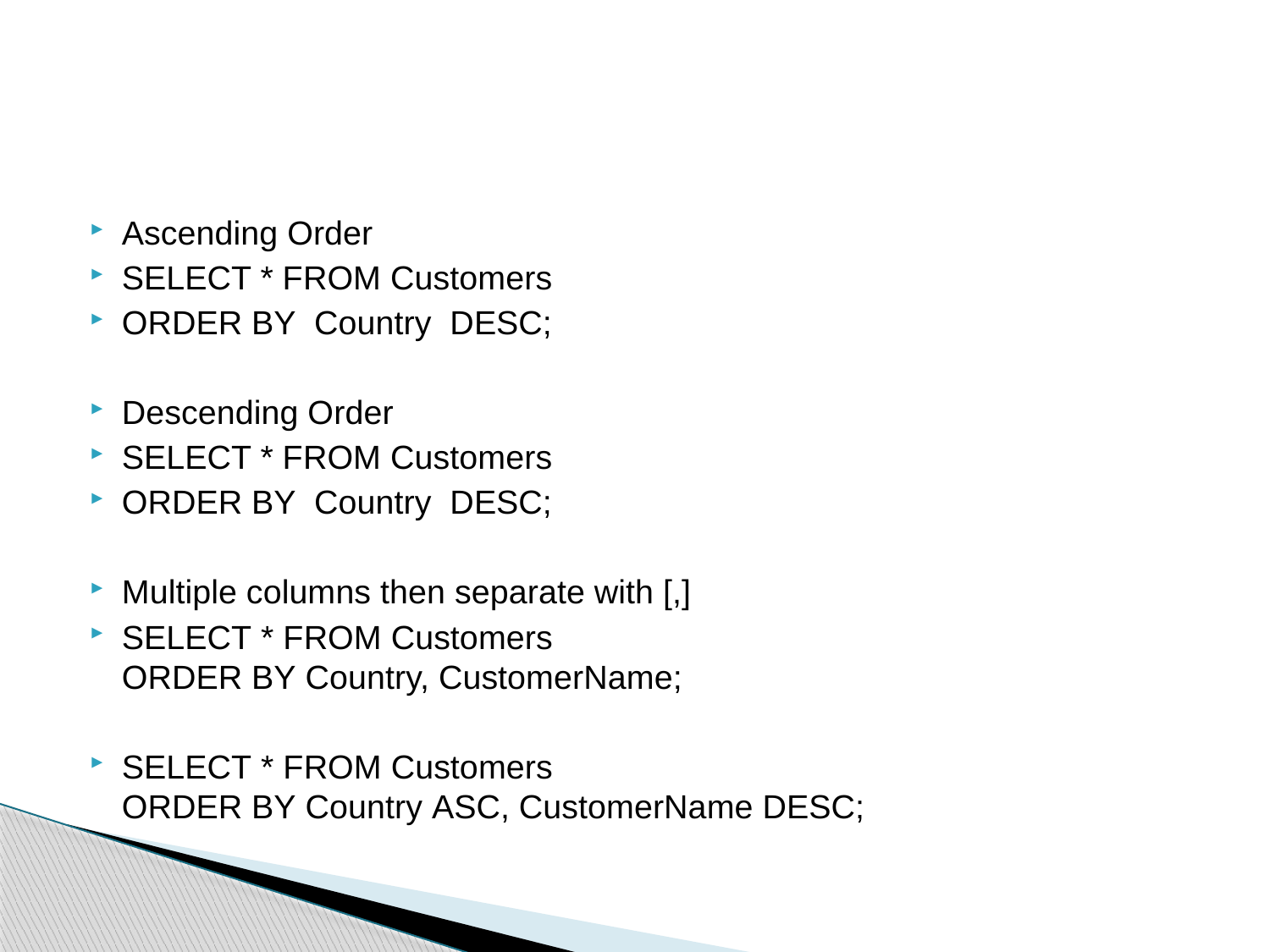

#
Ascending Order
SELECT * FROM Customers
ORDER BY  Country  DESC;

Descending Order
SELECT * FROM Customers
ORDER BY  Country  DESC;

Multiple columns then separate with [,]
SELECT * FROM Customers
ORDER BY Country, CustomerName;

SELECT * FROM Customers
ORDER BY Country ASC, CustomerName DESC;